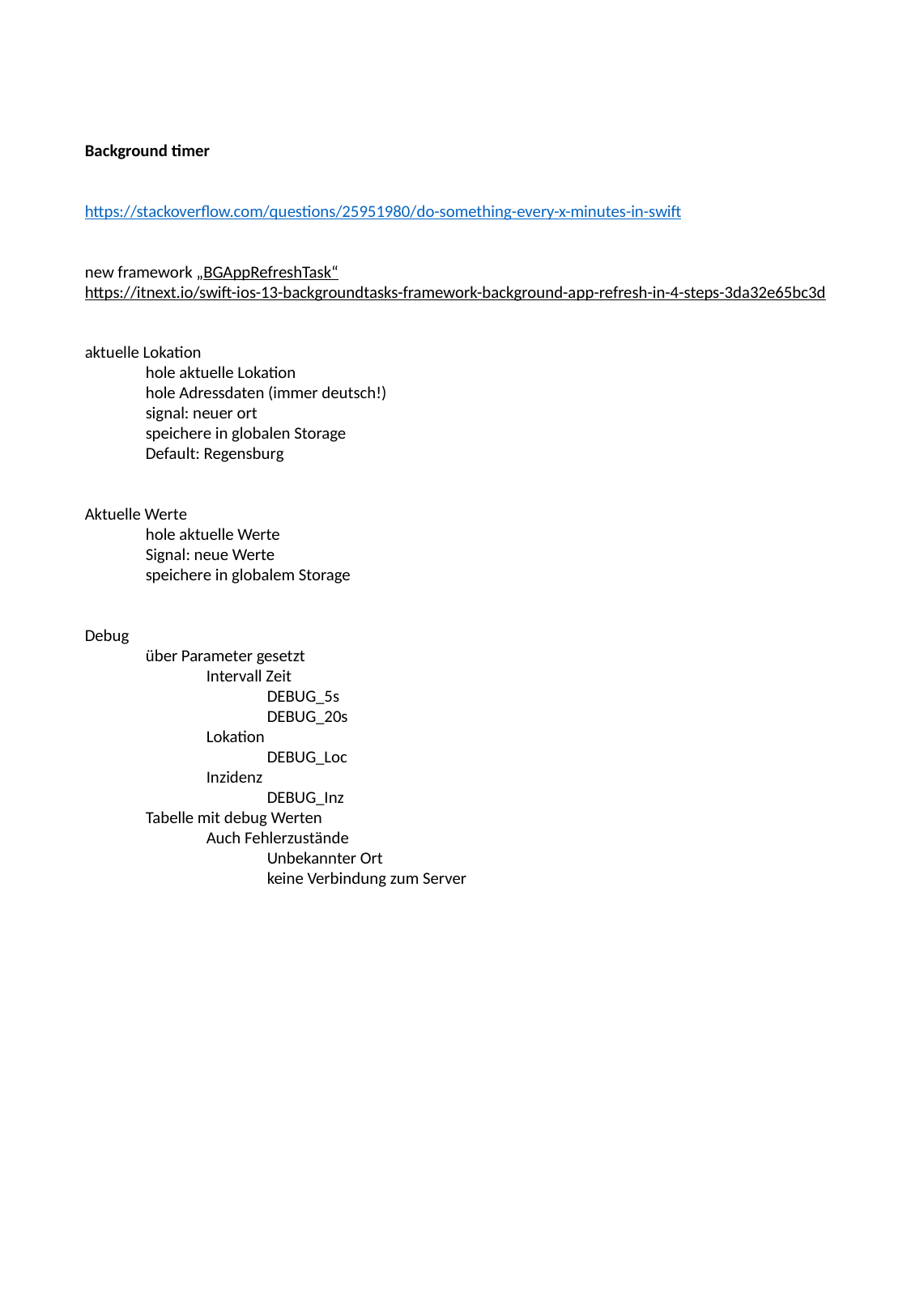

Background timer

https://stackoverflow.com/questions/25951980/do-something-every-x-minutes-in-swift

new framework „BGAppRefreshTask“
https://itnext.io/swift-ios-13-backgroundtasks-framework-background-app-refresh-in-4-steps-3da32e65bc3d

aktuelle Lokation
hole aktuelle Lokation
hole Adressdaten (immer deutsch!)
signal: neuer ort
speichere in globalen Storage
Default: Regensburg

Aktuelle Werte
hole aktuelle Werte
Signal: neue Werte
speichere in globalem Storage

Debug
über Parameter gesetzt
Intervall Zeit
DEBUG_5s
DEBUG_20s
Lokation
DEBUG_Loc
Inzidenz
DEBUG_Inz
Tabelle mit debug Werten
Auch Fehlerzustände
Unbekannter Ort
keine Verbindung zum Server